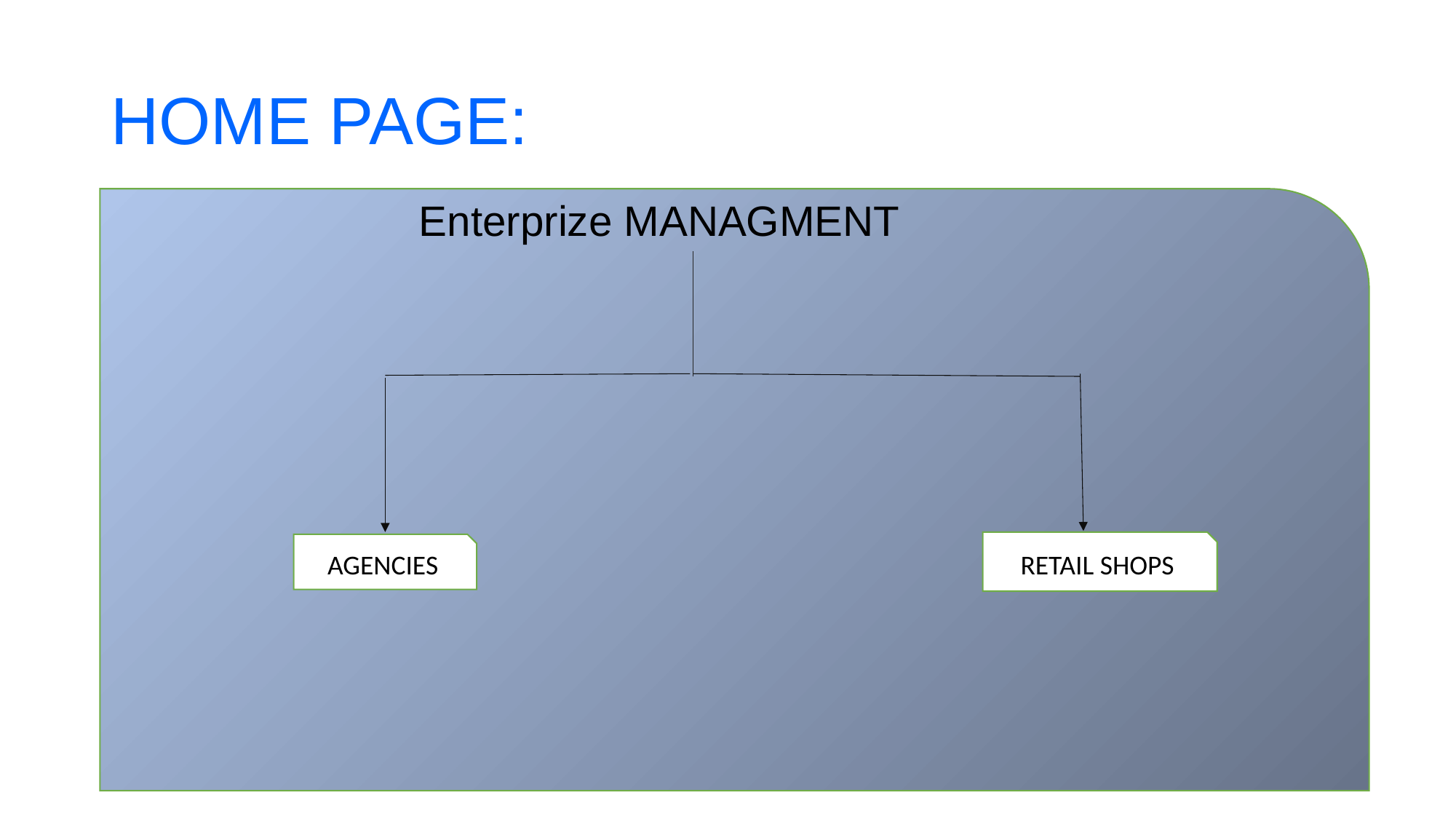

# HOME PAGE:

Enterprize MANAGMENT

RETAIL SHOPS
AGENCIES
        Retail shops
    AGENCIES